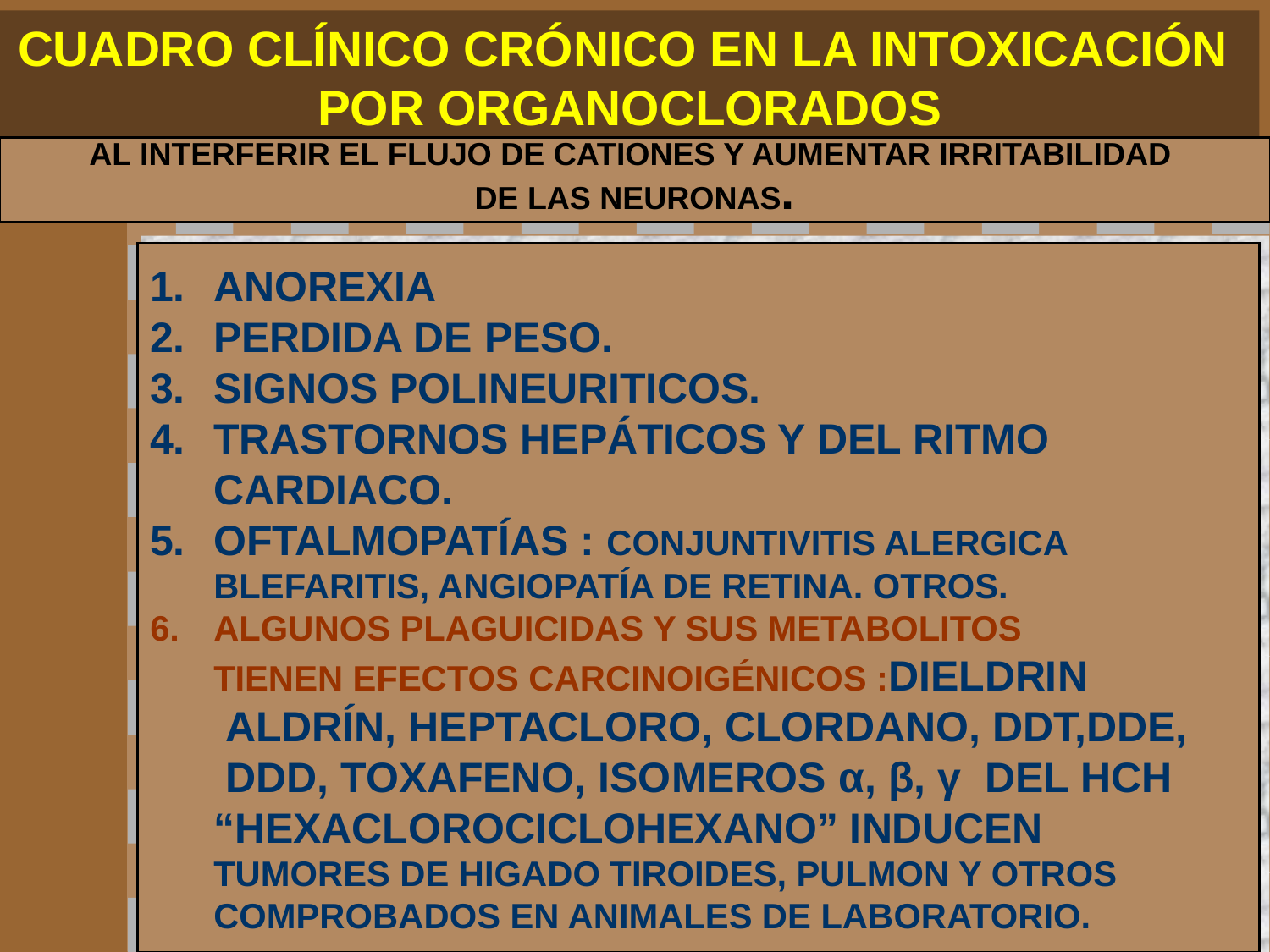

CUADRO CLÍNICO CRÓNICO EN LA INTOXICACIÓN
POR ORGANOCLORADOS
AL INTERFERIR EL FLUJO DE CATIONES Y AUMENTAR IRRITABILIDAD
DE LAS NEURONAS.
ANOREXIA
PERDIDA DE PESO.
SIGNOS POLINEURITICOS.
TRASTORNOS HEPÁTICOS Y DEL RITMO
	CARDIACO.
OFTALMOPATÍAS : CONJUNTIVITIS ALERGICA
	BLEFARITIS, ANGIOPATÍA DE RETINA. OTROS.
ALGUNOS PLAGUICIDAS Y SUS METABOLITOS
	TIENEN EFECTOS CARCINOIGÉNICOS :DIELDRIN
 ALDRÍN, HEPTACLORO, CLORDANO, DDT,DDE,
	 DDD, TOXAFENO, ISOMEROS α, β, γ  DEL HCH
	“HEXACLOROCICLOHEXANO” INDUCEN
	TUMORES DE HIGADO TIROIDES, PULMON Y OTROS
	COMPROBADOS EN ANIMALES DE LABORATORIO.